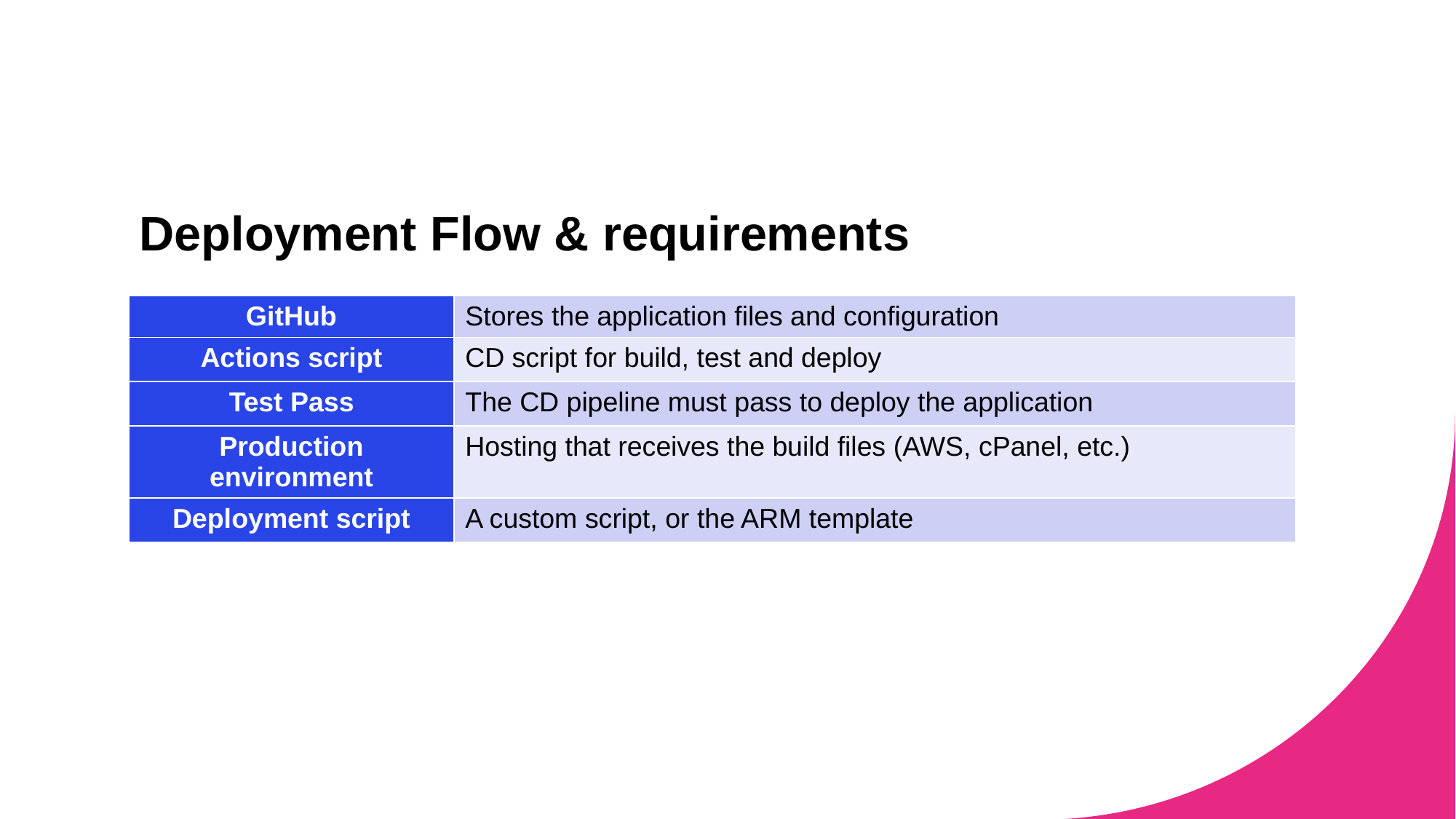

# Deployment Flow & requirements
| GitHub | Stores the application files and configuration |
| --- | --- |
| Actions script | CD script for build, test and deploy |
| Test Pass | The CD pipeline must pass to deploy the application |
| Production environment | Hosting that receives the build files (AWS, cPanel, etc.) |
| Deployment script | A custom script, or the ARM template |